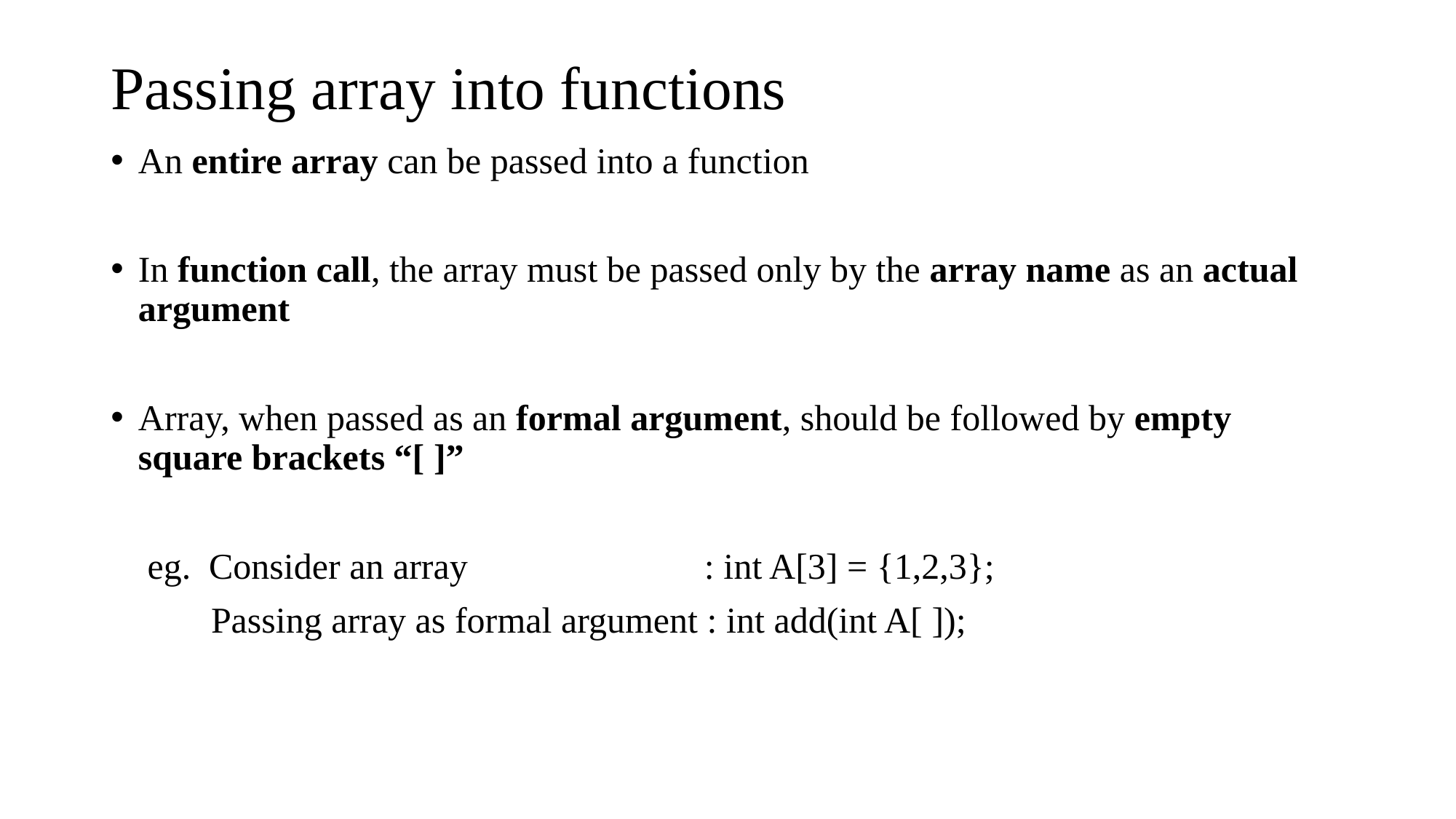

# Passing array into functions
An entire array can be passed into a function

In function call, the array must be passed only by the array name as an actual argument

Array, when passed as an formal argument, should be followed by empty square brackets “[ ]”

    eg.  Consider an array                          : int A[3] = {1,2,3};
           Passing array as formal argument : int add(int A[ ]);